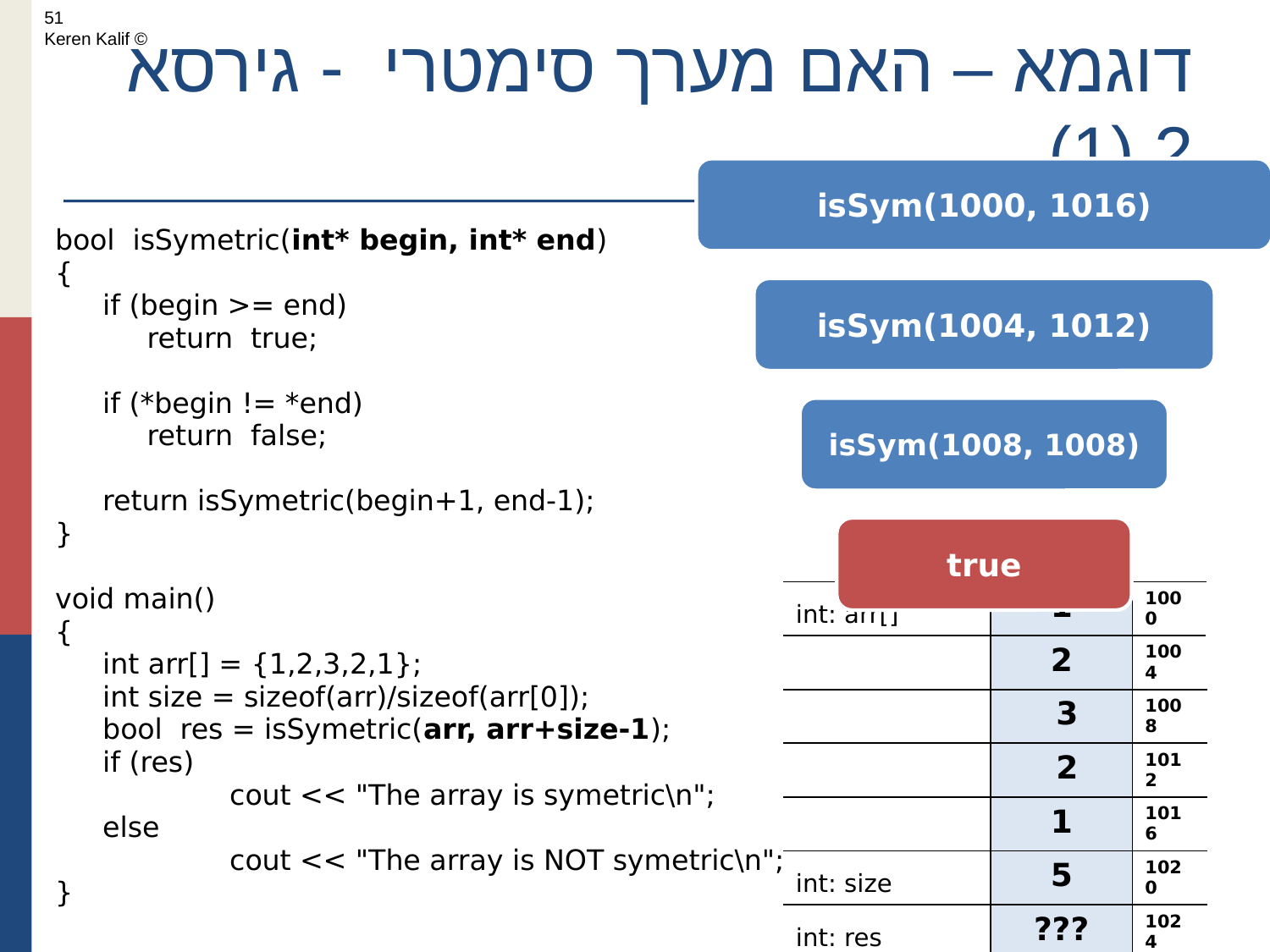

51
© Keren Kalif

# דוגמא – האם מערך סימטרי  - גירסא 2 (1)
isSym(1000, 1016)
isSym(1004, 1012)
isSym(1008, 1008)
true
isSym(1000, 1016)
isSym(1004, 1012)
isSym(1008, 1008)
true
bool  isSymetric(int* begin, int* end)
{
	if (begin >= end)
	     return  true;

	if (*begin != *end)
	     return  false;

	return isSymetric(begin+1, end-1);
}

void main()
{
	int arr[] = {1,2,3,2,1};
	int size = sizeof(arr)/sizeof(arr[0]);
	bool  res = isSymetric(arr, arr+size-1);
	if (res)
		cout << "The array is symetric\n";
	else
		cout << "The array is NOT symetric\n";
}

| int: arr[] | 1 | 1000 |
| --- | --- | --- |
|  | 2 | 1004 |
|  | 3 | 1008 |
|  | 2 | 1012 |
|  | 1 | 1016 |
| int: size | 5 | 1020 |
| int: res | ??? | 1024 |